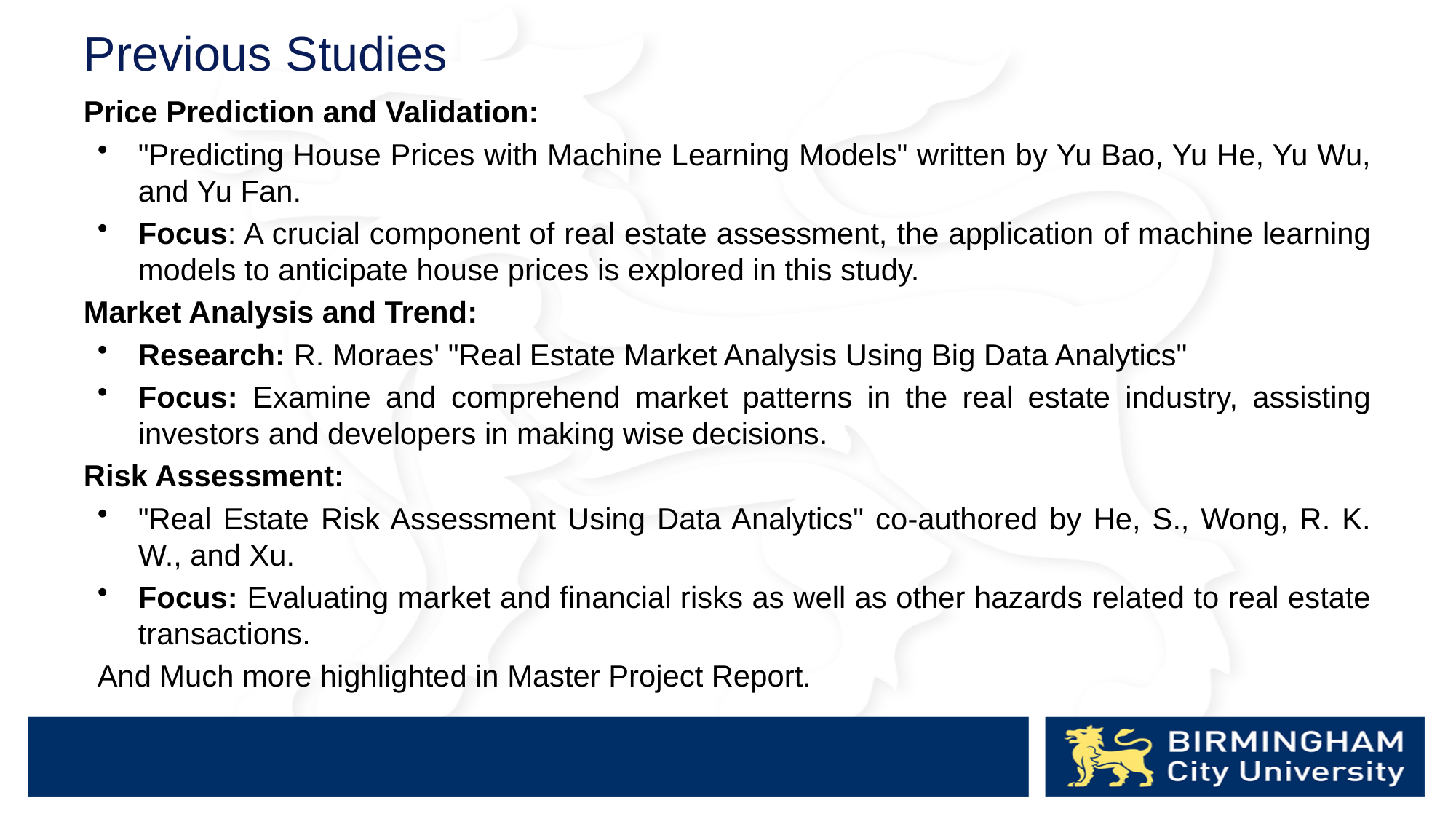

# Previous Studies
Price Prediction and Validation:
"Predicting House Prices with Machine Learning Models" written by Yu Bao, Yu He, Yu Wu, and Yu Fan.
Focus: A crucial component of real estate assessment, the application of machine learning models to anticipate house prices is explored in this study.
Market Analysis and Trend:
Research: R. Moraes' "Real Estate Market Analysis Using Big Data Analytics"
Focus: Examine and comprehend market patterns in the real estate industry, assisting investors and developers in making wise decisions.
Risk Assessment:
"Real Estate Risk Assessment Using Data Analytics" co-authored by He, S., Wong, R. K. W., and Xu.
Focus: Evaluating market and financial risks as well as other hazards related to real estate transactions.
And Much more highlighted in Master Project Report.